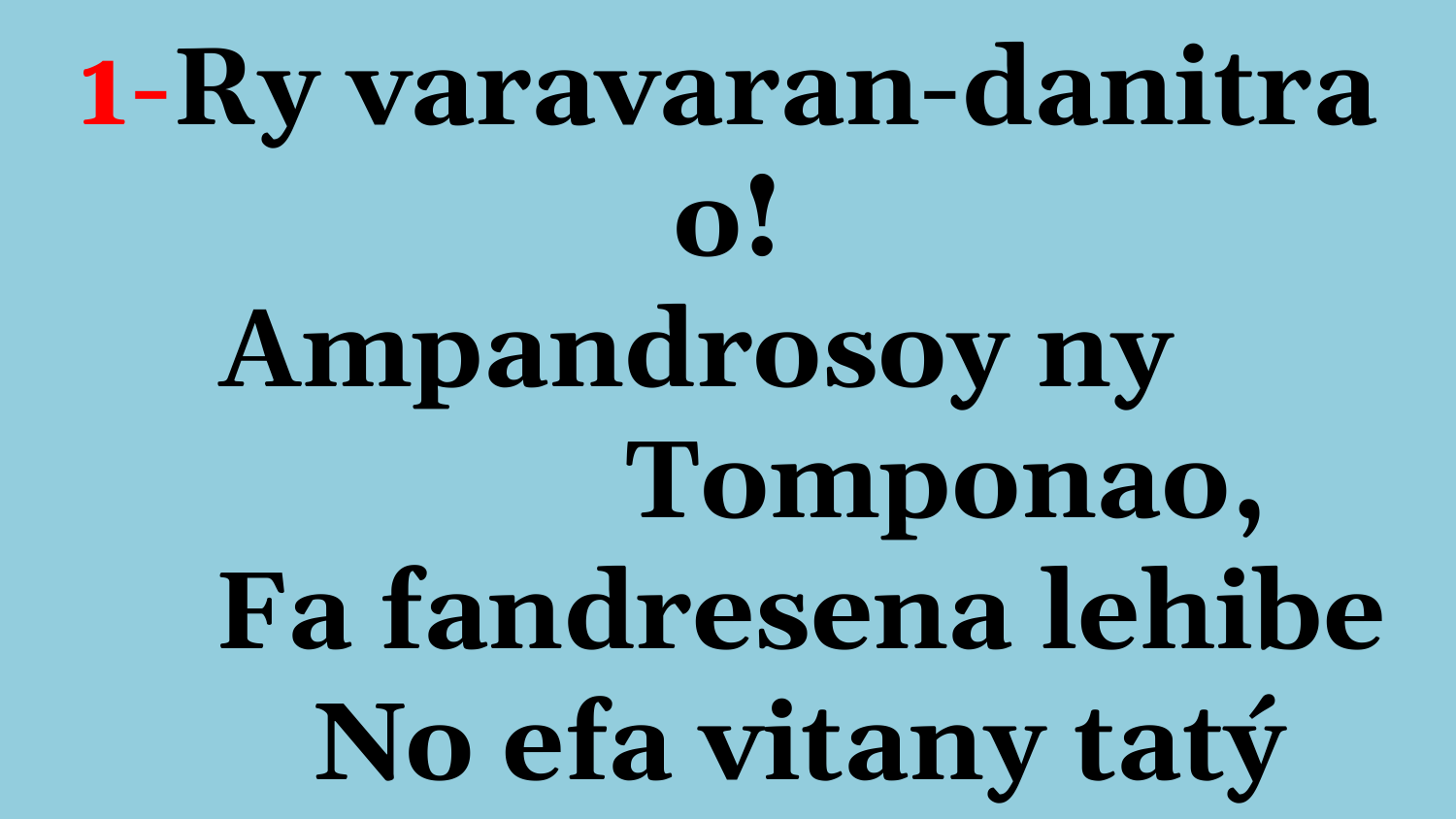

# 1-Ry varavaran-danitra o! Ampandrosoy ny 					Tomponao, Fa fandresena lehibe No efa vitany tatý